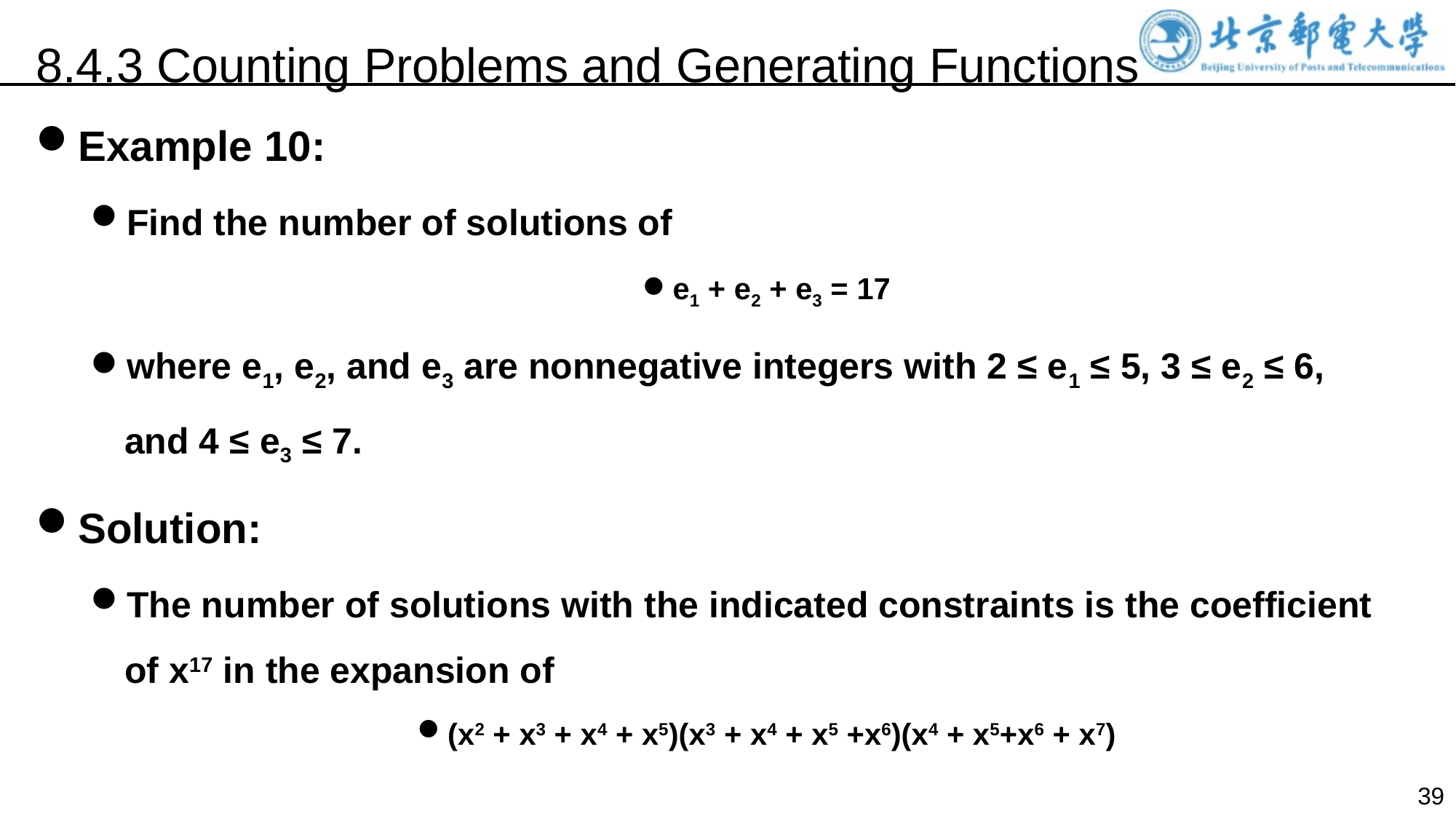

8.4.3 Counting Problems and Generating Functions
Example 10:
Find the number of solutions of
e1 + e2 + e3 = 17
where e1, e2, and e3 are nonnegative integers with 2 ≤ e1 ≤ 5, 3 ≤ e2 ≤ 6, and 4 ≤ e3 ≤ 7.
Solution:
The number of solutions with the indicated constraints is the coefficient of x17 in the expansion of
(x2 + x3 + x4 + x5)(x3 + x4 + x5 +x6)(x4 + x5+x6 + x7)